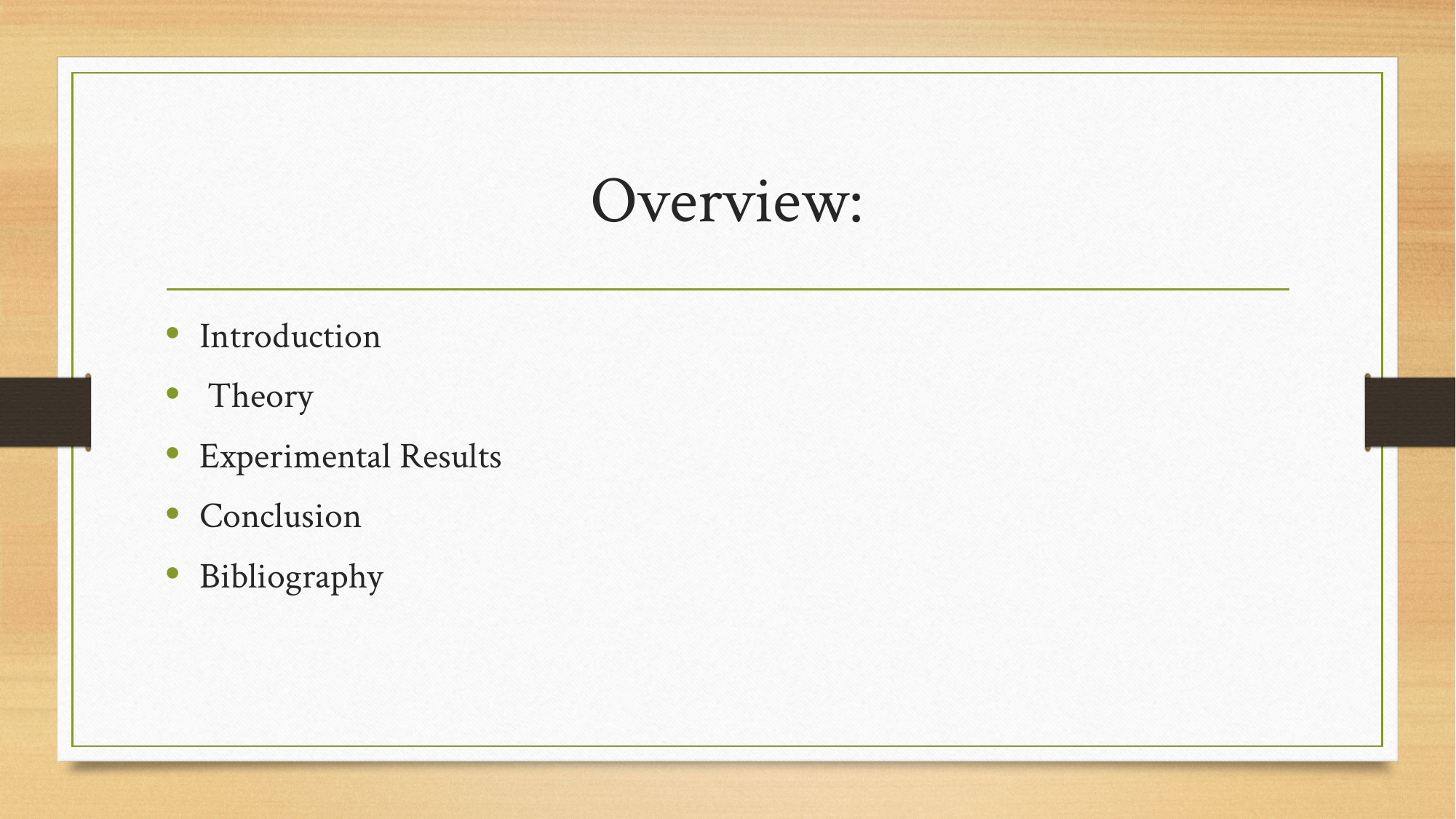

# Overview:
Introduction
 Theory
Experimental Results
Conclusion
Bibliography